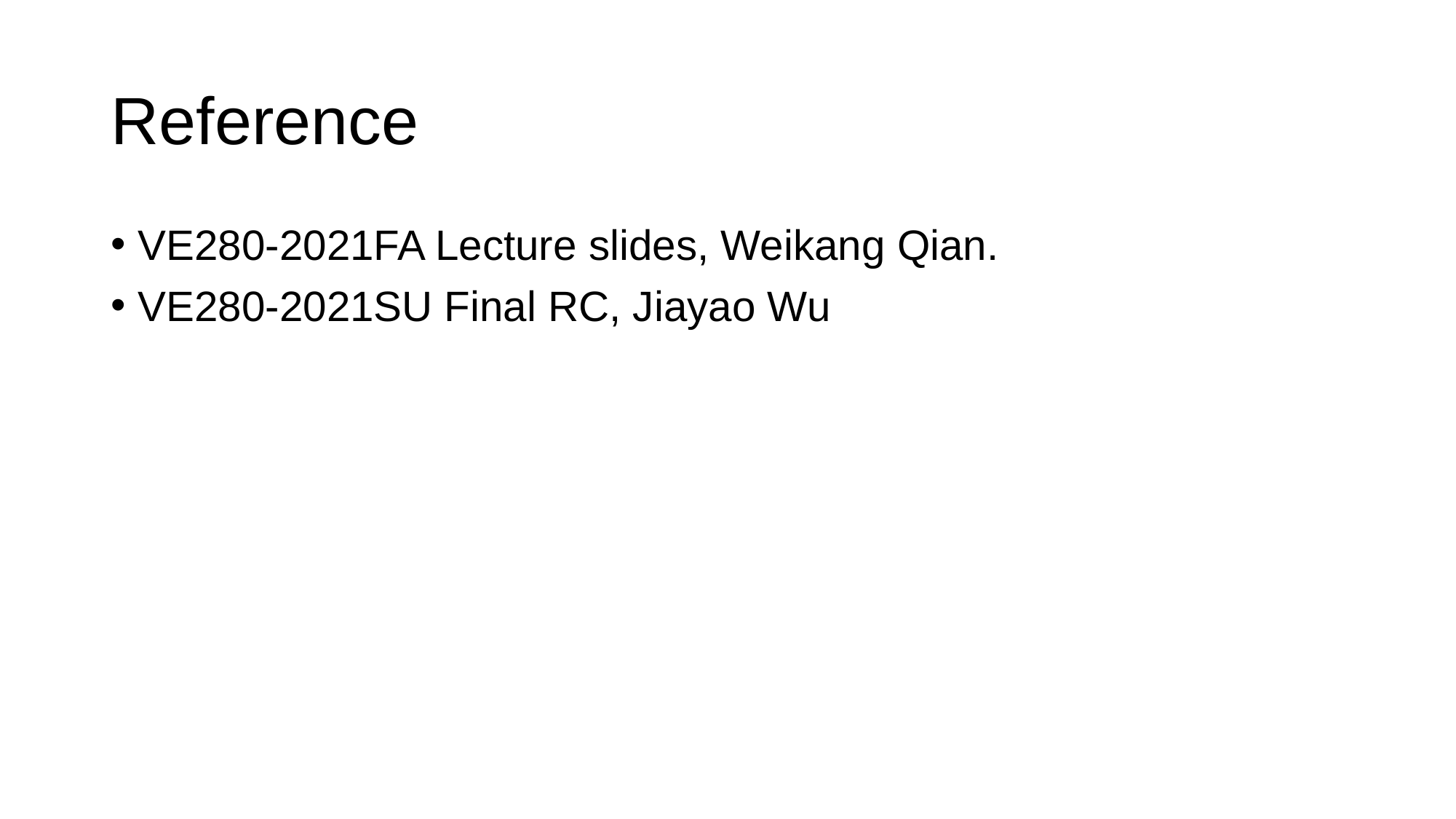

# Reference
VE280-2021FA Lecture slides, Weikang Qian.
VE280-2021SU Final RC, Jiayao Wu